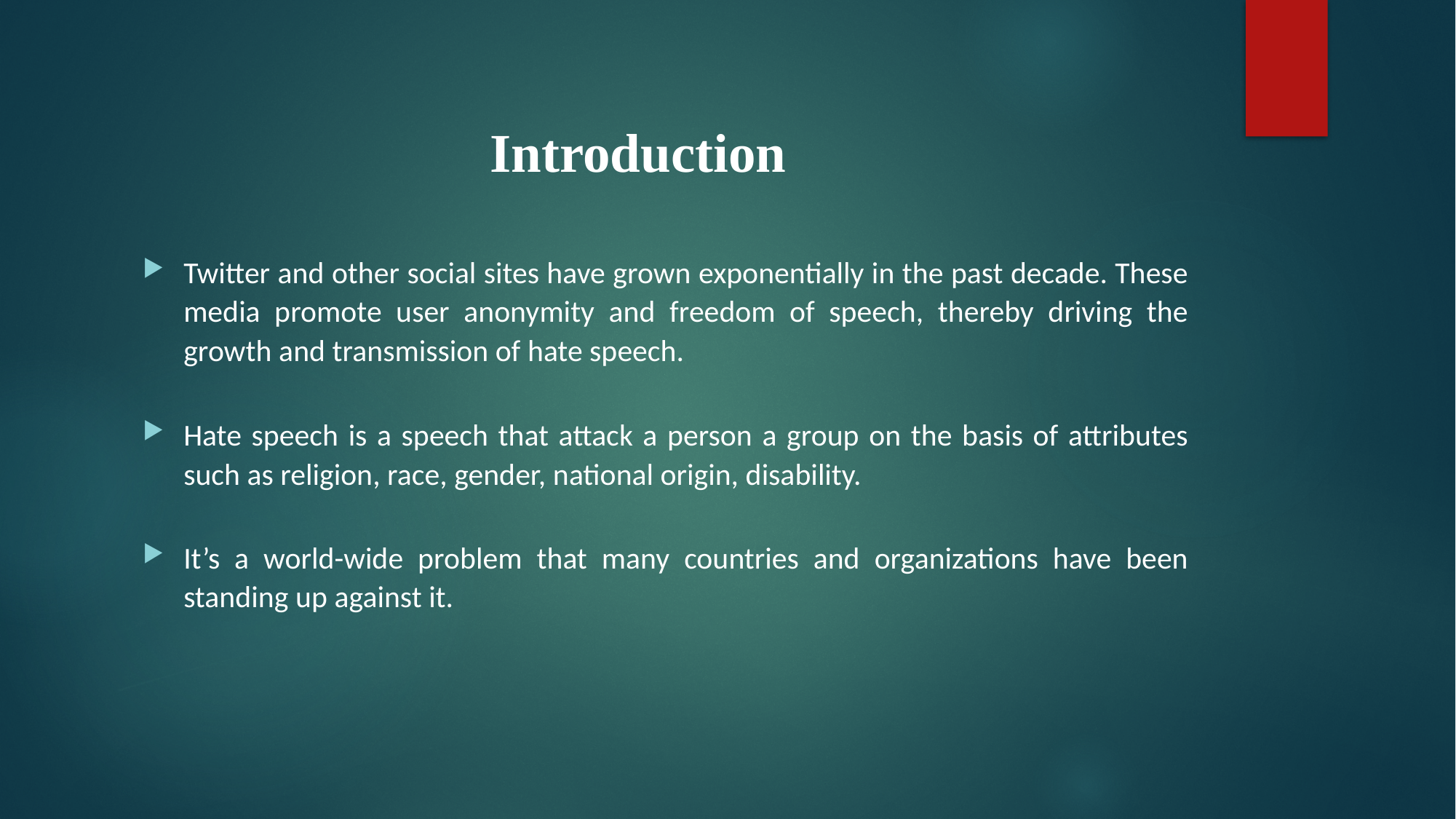

# Introduction
Twitter and other social sites have grown exponentially in the past decade. These media promote user anonymity and freedom of speech, thereby driving the growth and transmission of hate speech.

Hate speech is a speech that attack a person a group on the basis of attributes such as religion, race, gender, national origin, disability.

It’s a world-wide problem that many countries and organizations have been standing up against it.